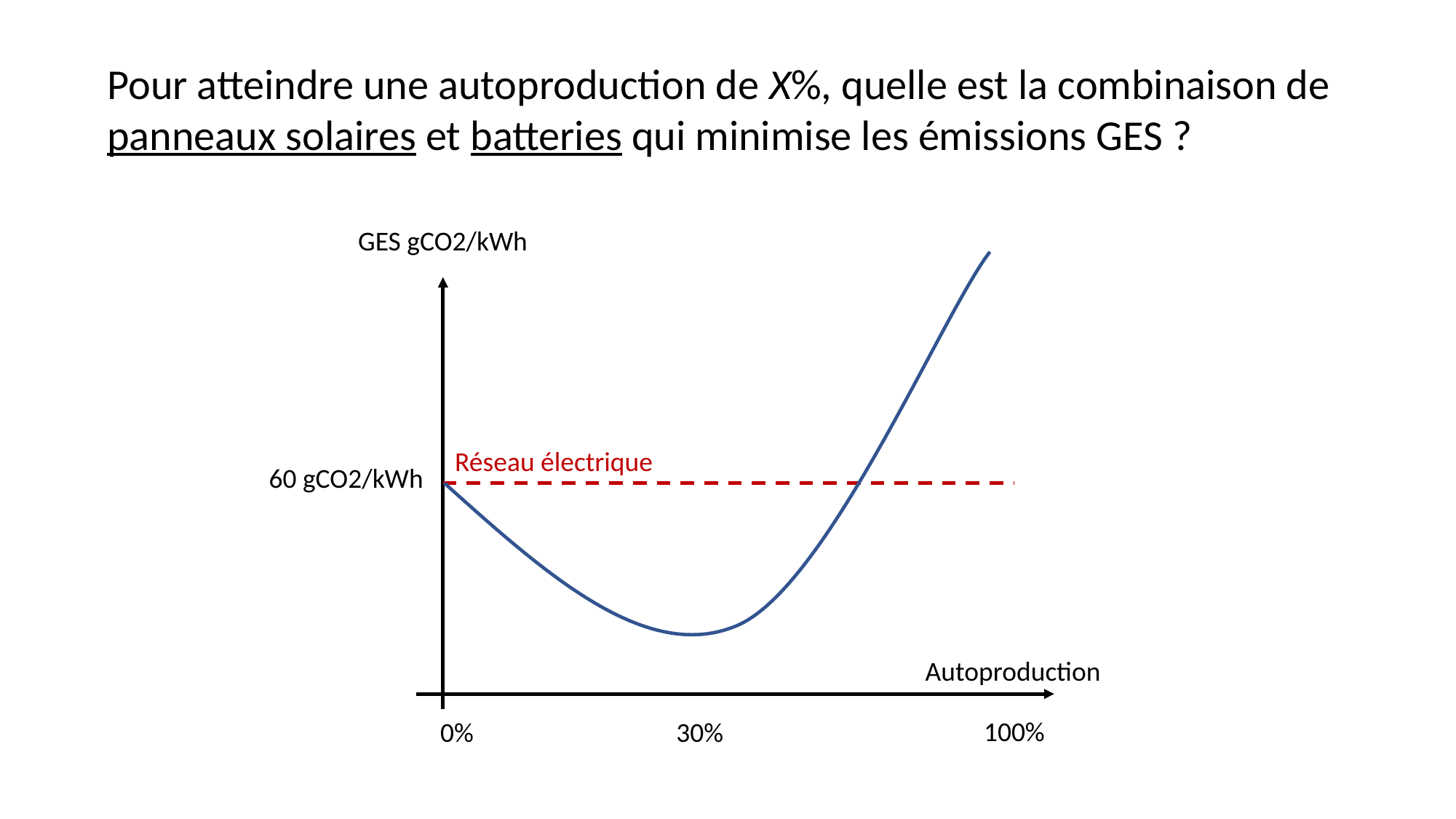

Pour atteindre une autoproduction de X%, quelle est la combinaison de panneaux solaires et batteries qui minimise les émissions GES ?
GES gCO2/kWh

Réseau électrique
60 gCO2/kWh
Autoproduction
100%
0%
30%